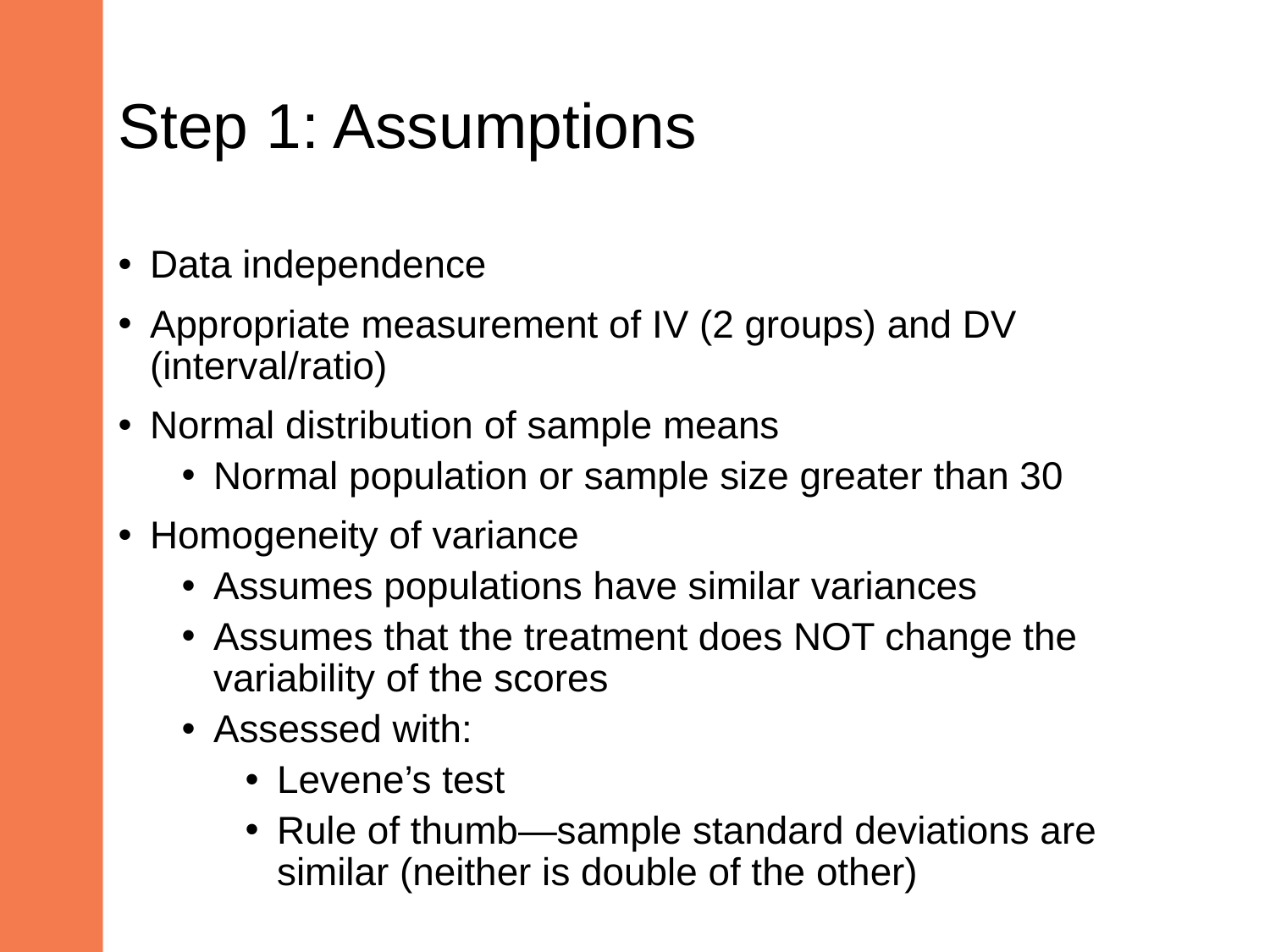

# Step 1: Assumptions
Data independence
Appropriate measurement of IV (2 groups) and DV (interval/ratio)
Normal distribution of sample means
Normal population or sample size greater than 30
Homogeneity of variance
Assumes populations have similar variances
Assumes that the treatment does NOT change the variability of the scores
Assessed with:
Levene’s test
Rule of thumb—sample standard deviations are similar (neither is double of the other)